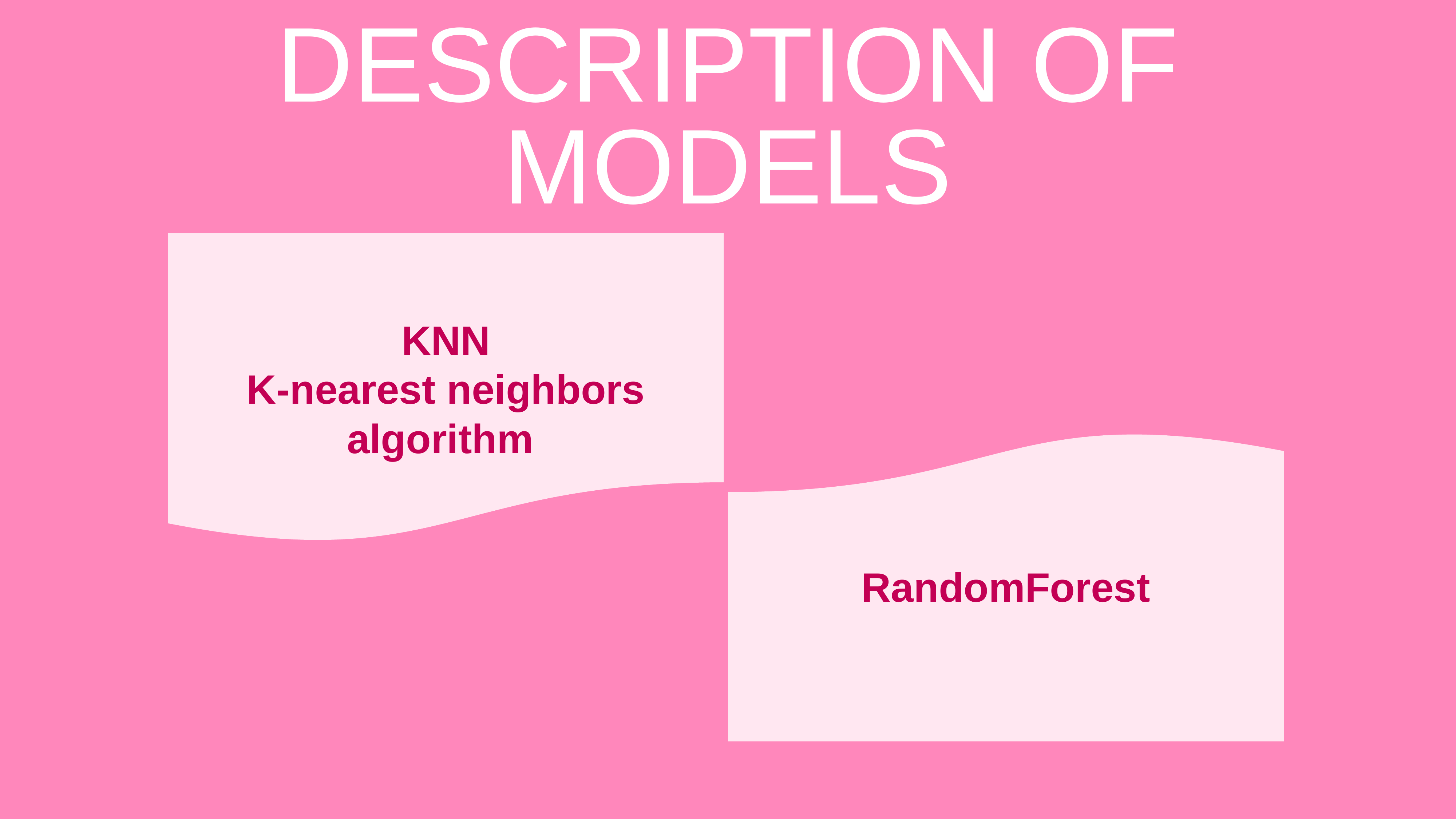

description of models

KNN
K-nearest neighbors algorithm

RandomForest